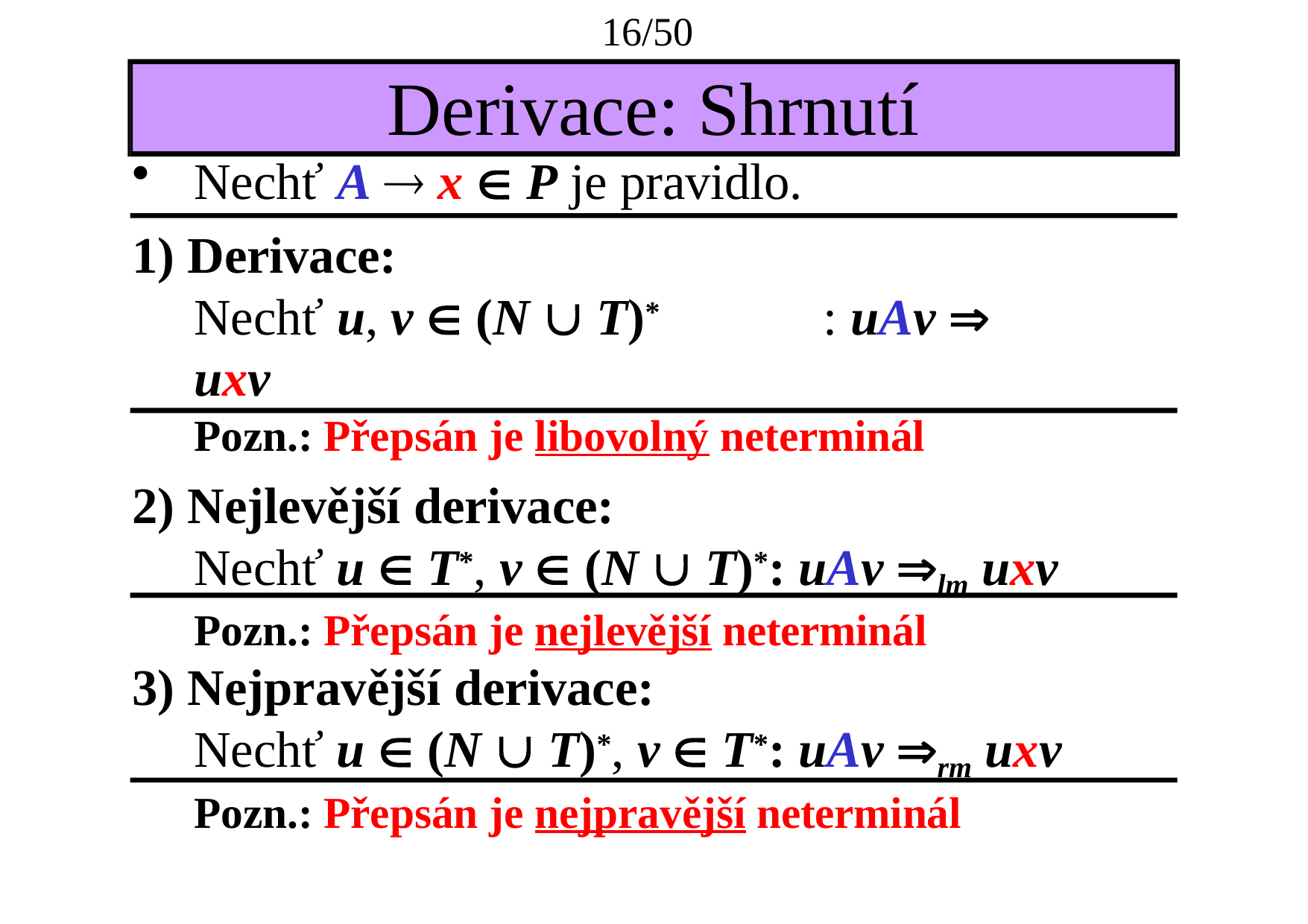

16/50
# Derivace: Shrnutí
Nechť A → x ∈ P je pravidlo.
Derivace:
Nechť u, v ∈ (N ∪ T)*	: uAv ⇒	uxv
Pozn.: Přepsán je libovolný neterminál
Nejlevější derivace:
Nechť u ∈ T*, v ∈ (N ∪ T)*: uAv ⇒lm uxv
Pozn.: Přepsán je nejlevější neterminál
Nejpravější derivace:
Nechť u ∈ (N ∪ T)*, v ∈ T*: uAv ⇒rm uxv
Pozn.: Přepsán je nejpravější neterminál